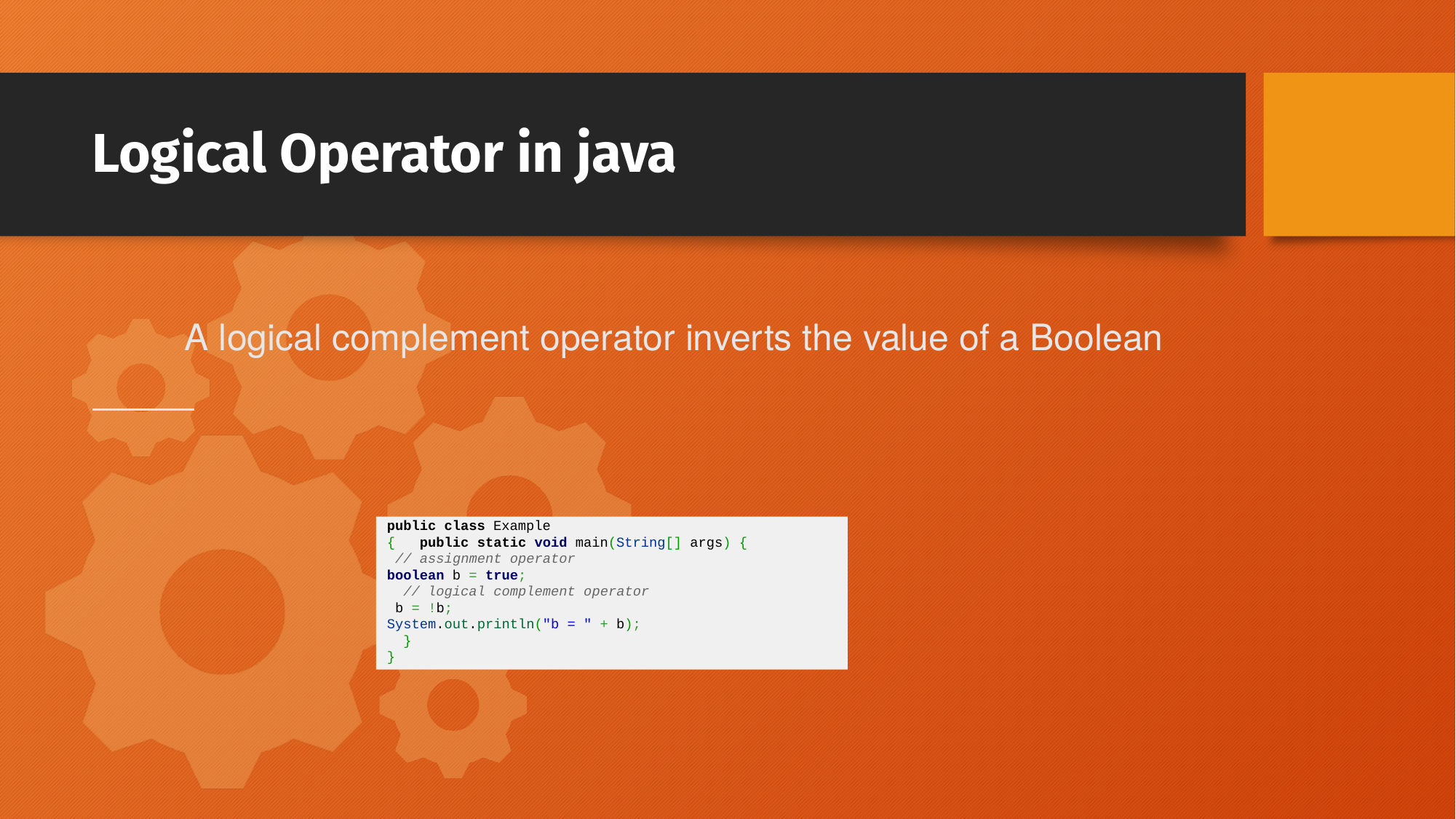

# Logical Operator in java
A logical complement operator inverts the value of a Boolean

public class Example
{   public static void main(String[] args) {
 // assignment operator
boolean b = true;
  // logical complement operator
 b = !b;
System.out.println("b = " + b);
  }
}